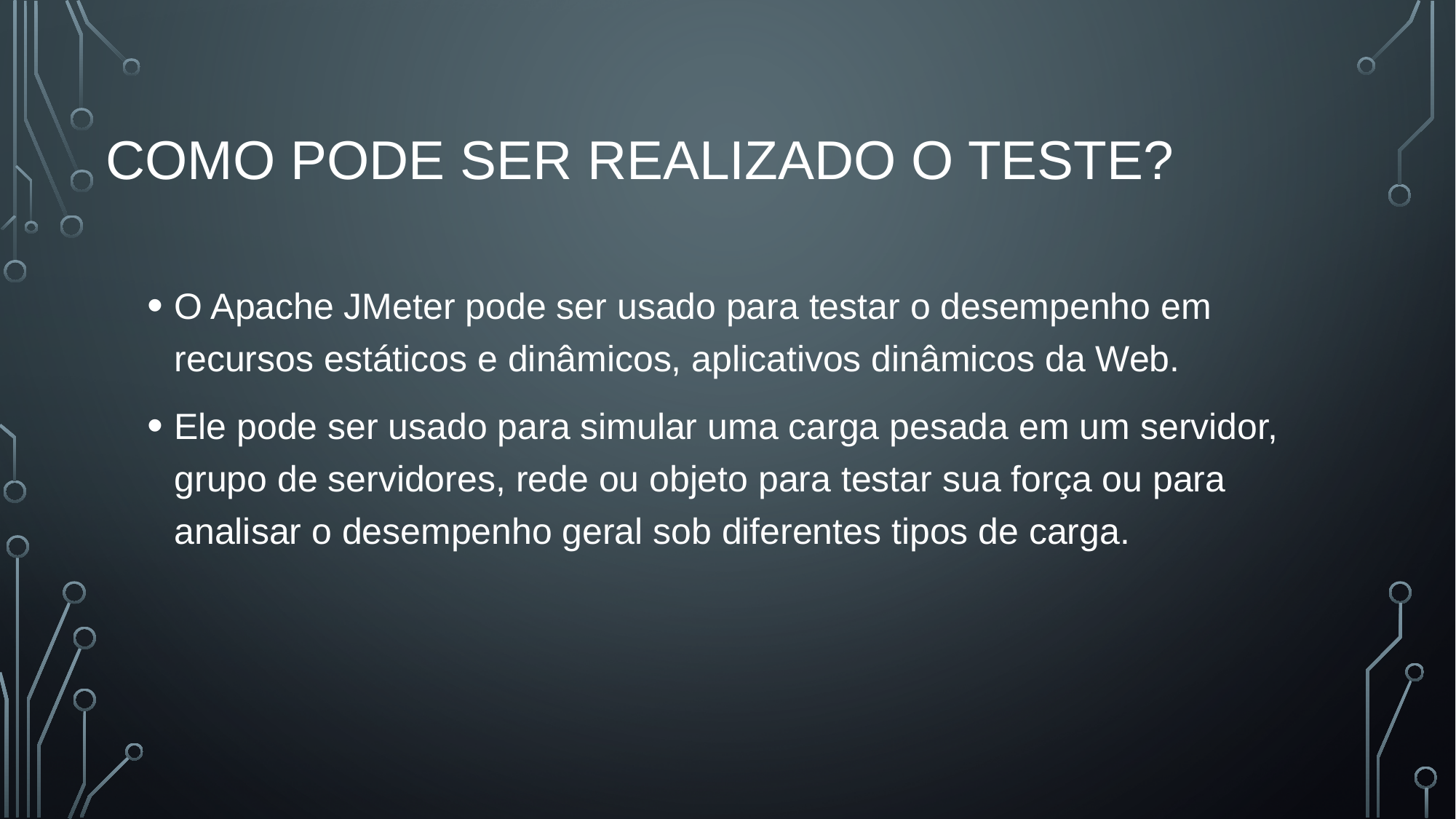

# Como pode ser realizado o teste?
O Apache JMeter pode ser usado para testar o desempenho em recursos estáticos e dinâmicos, aplicativos dinâmicos da Web.
Ele pode ser usado para simular uma carga pesada em um servidor, grupo de servidores, rede ou objeto para testar sua força ou para analisar o desempenho geral sob diferentes tipos de carga.